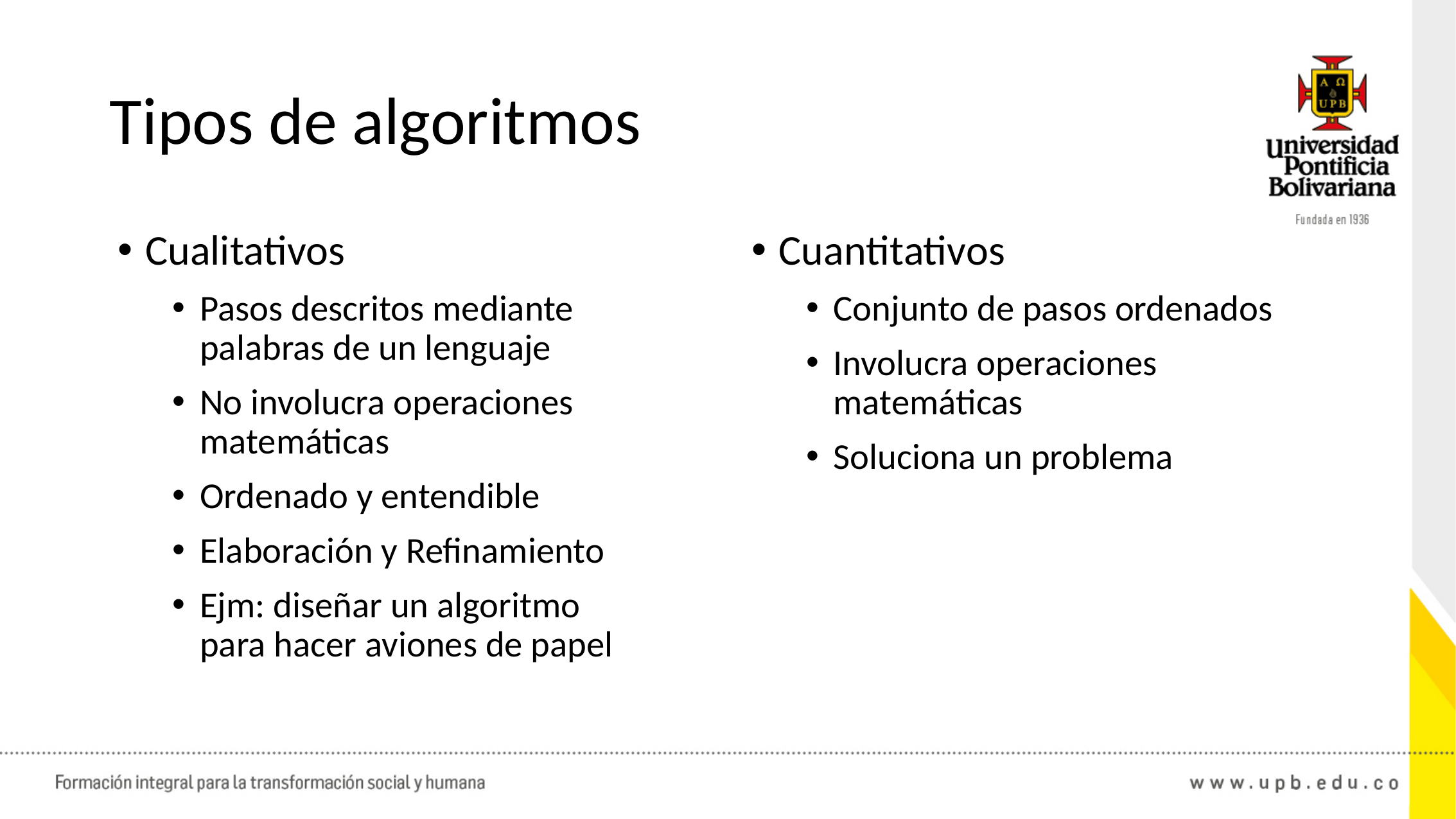

# Tipos de algoritmos
Cualitativos
Pasos descritos mediante palabras de un lenguaje
No involucra operaciones matemáticas
Ordenado y entendible
Elaboración y Refinamiento
Ejm: diseñar un algoritmo para hacer aviones de papel
Cuantitativos
Conjunto de pasos ordenados
Involucra operaciones matemáticas
Soluciona un problema